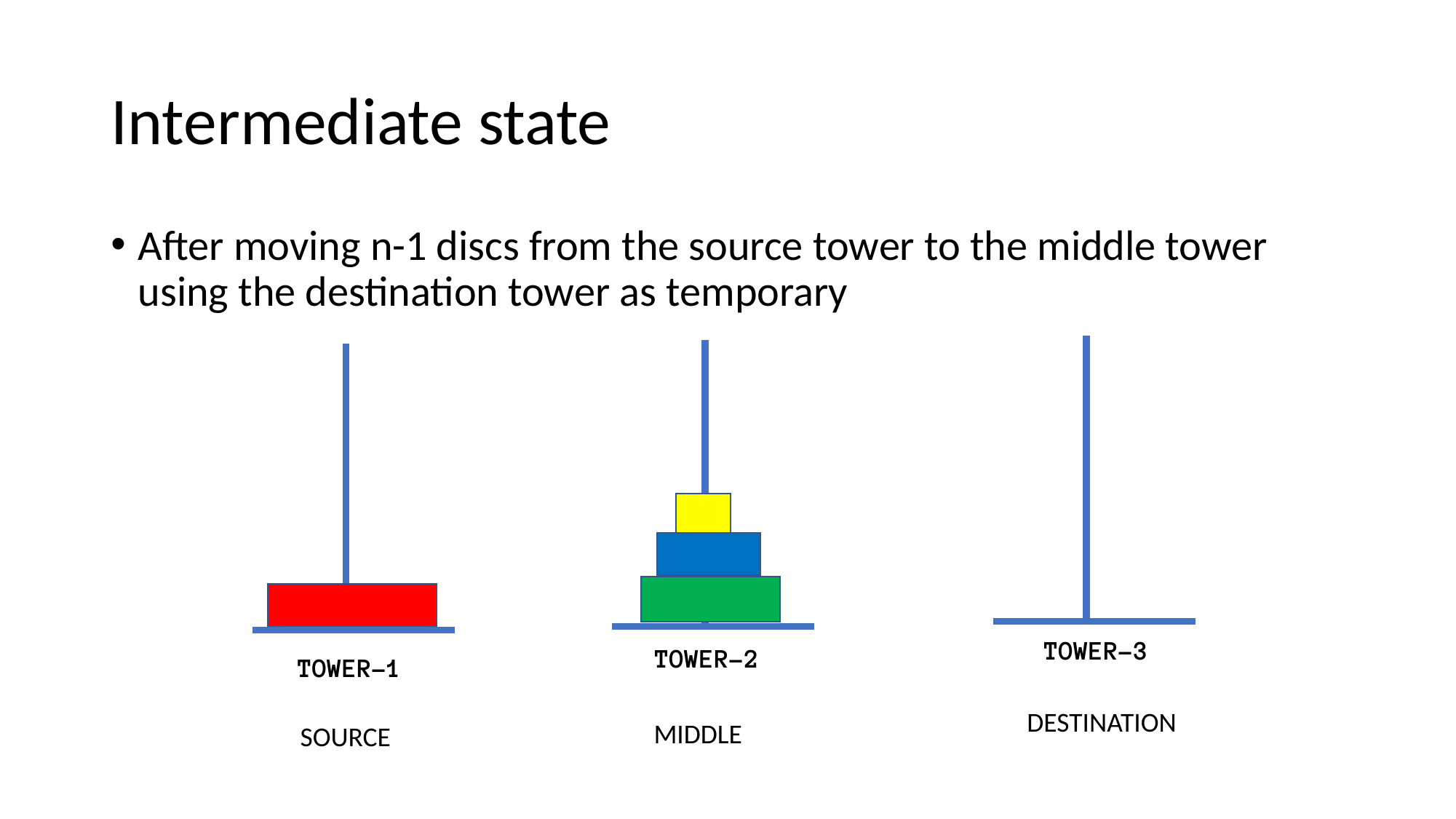

# Intermediate state
After moving n-1 discs from the source tower to the middle tower using the destination tower as temporary

TOWER-3
TOWER-2
TOWER-1
DESTINATION
MIDDLE
SOURCE